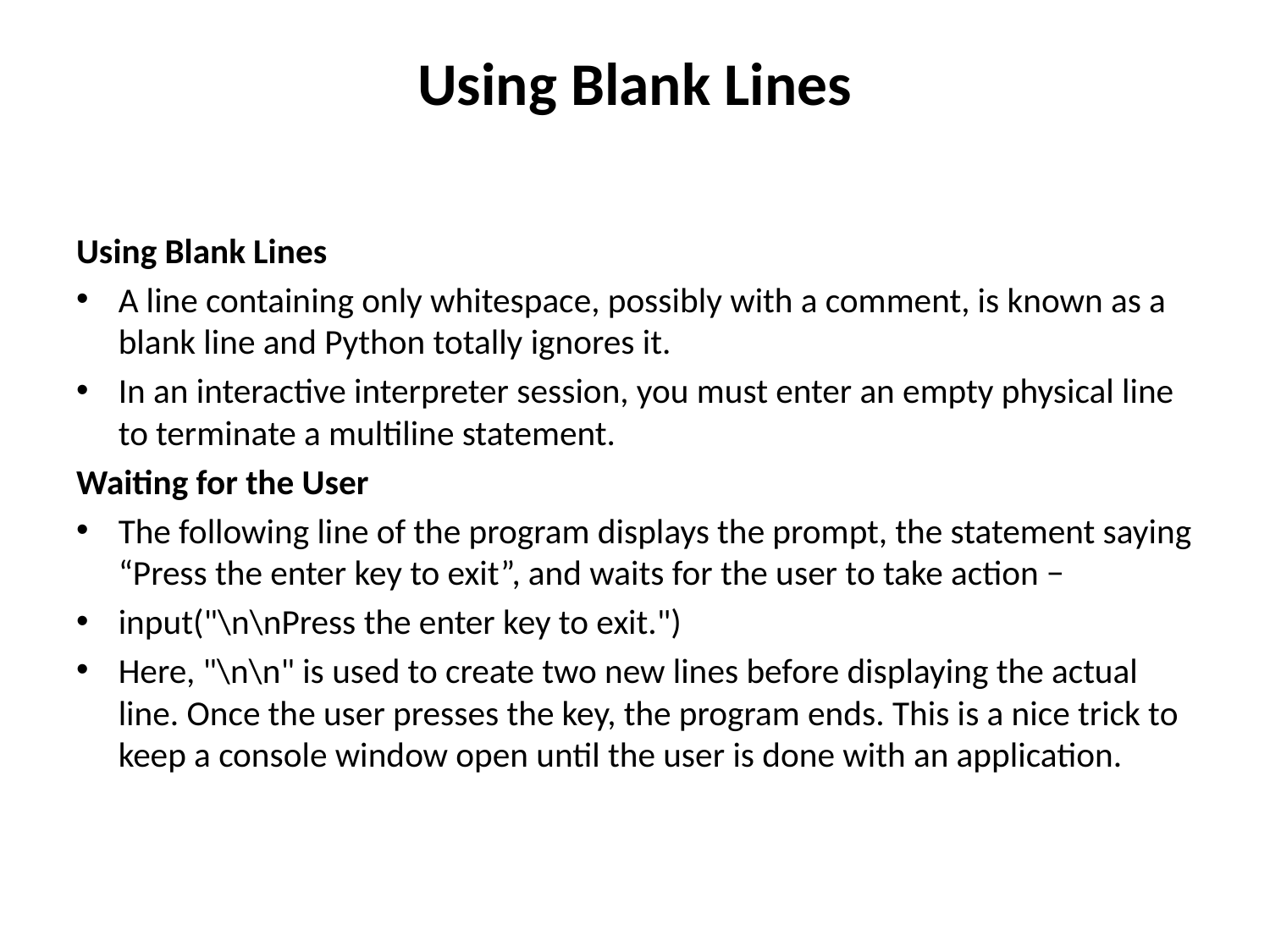

# Using Blank Lines
Using Blank Lines
A line containing only whitespace, possibly with a comment, is known as a blank line and Python totally ignores it.
In an interactive interpreter session, you must enter an empty physical line to terminate a multiline statement.
Waiting for the User
The following line of the program displays the prompt, the statement saying “Press the enter key to exit”, and waits for the user to take action −
input("\n\nPress the enter key to exit.")
Here, "\n\n" is used to create two new lines before displaying the actual line. Once the user presses the key, the program ends. This is a nice trick to keep a console window open until the user is done with an application.